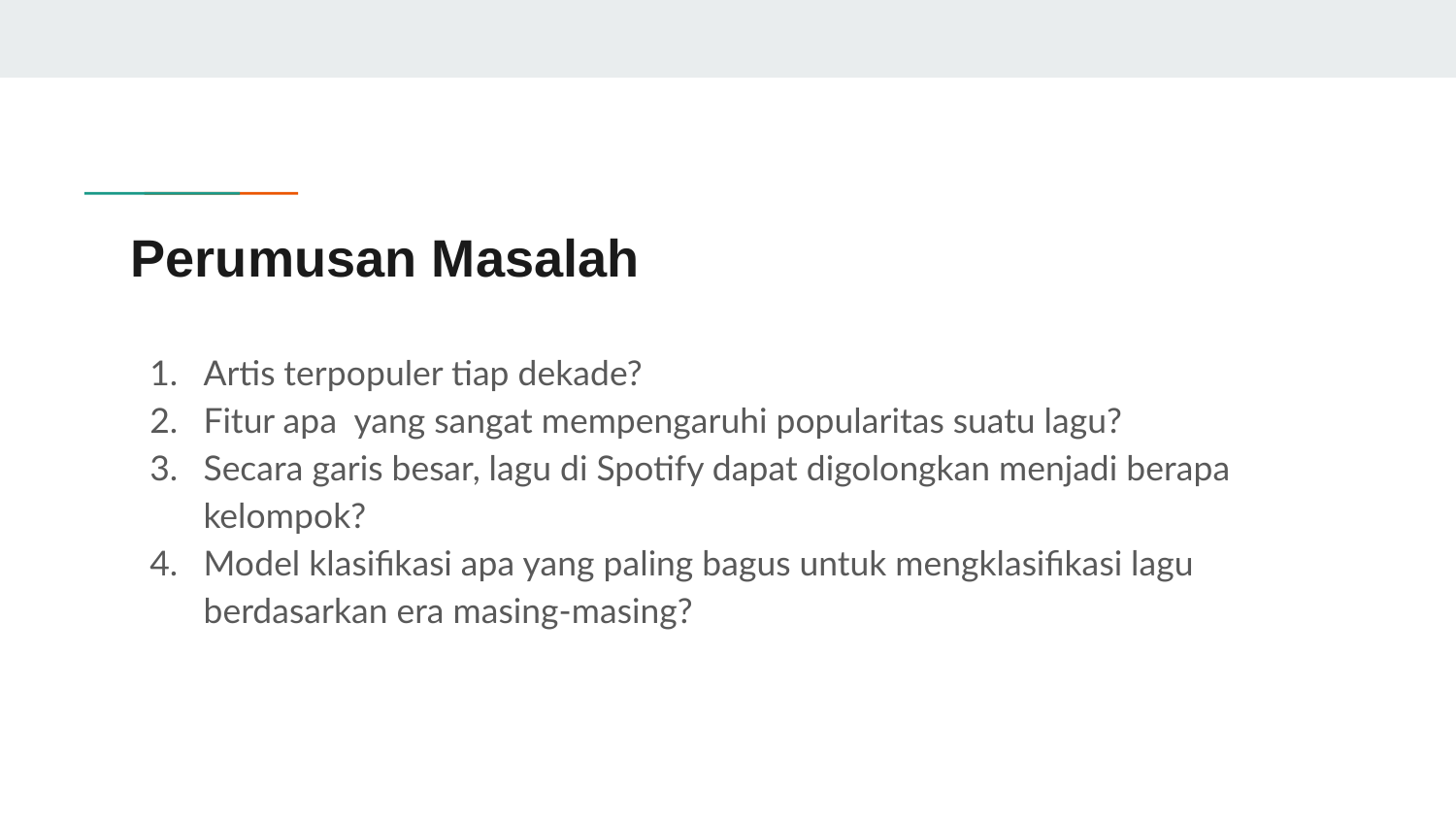

# Perumusan Masalah
Artis terpopuler tiap dekade?
Fitur apa  yang sangat mempengaruhi popularitas suatu lagu?
Secara garis besar, lagu di Spotify dapat digolongkan menjadi berapa kelompok?
Model klasifikasi apa yang paling bagus untuk mengklasifikasi lagu berdasarkan era masing-masing?